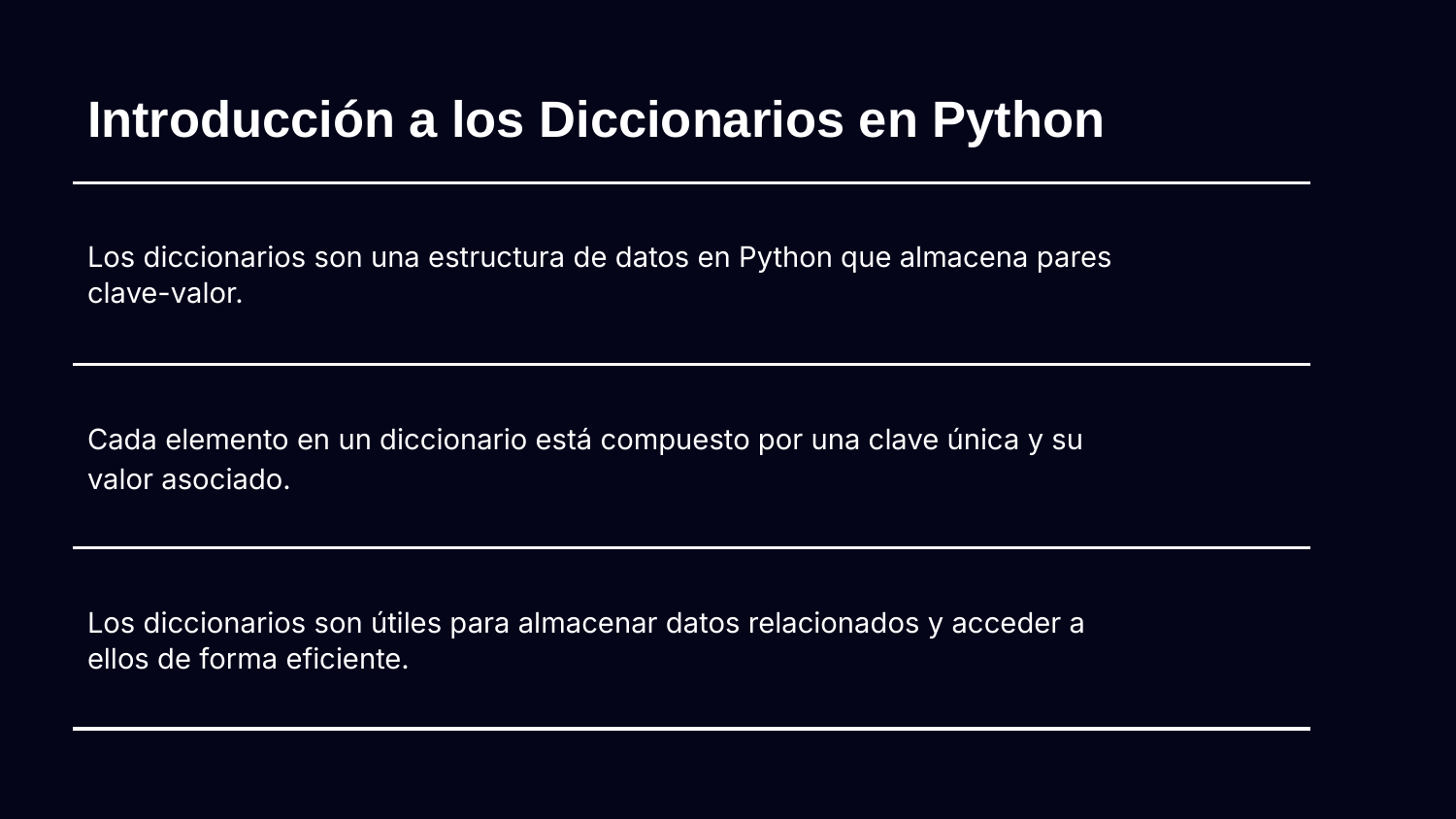

# Introducción a los Diccionarios en Python
Los diccionarios son una estructura de datos en Python que almacena pares clave-valor.
Cada elemento en un diccionario está compuesto por una clave única y su valor asociado.
Los diccionarios son útiles para almacenar datos relacionados y acceder a ellos de forma eficiente.